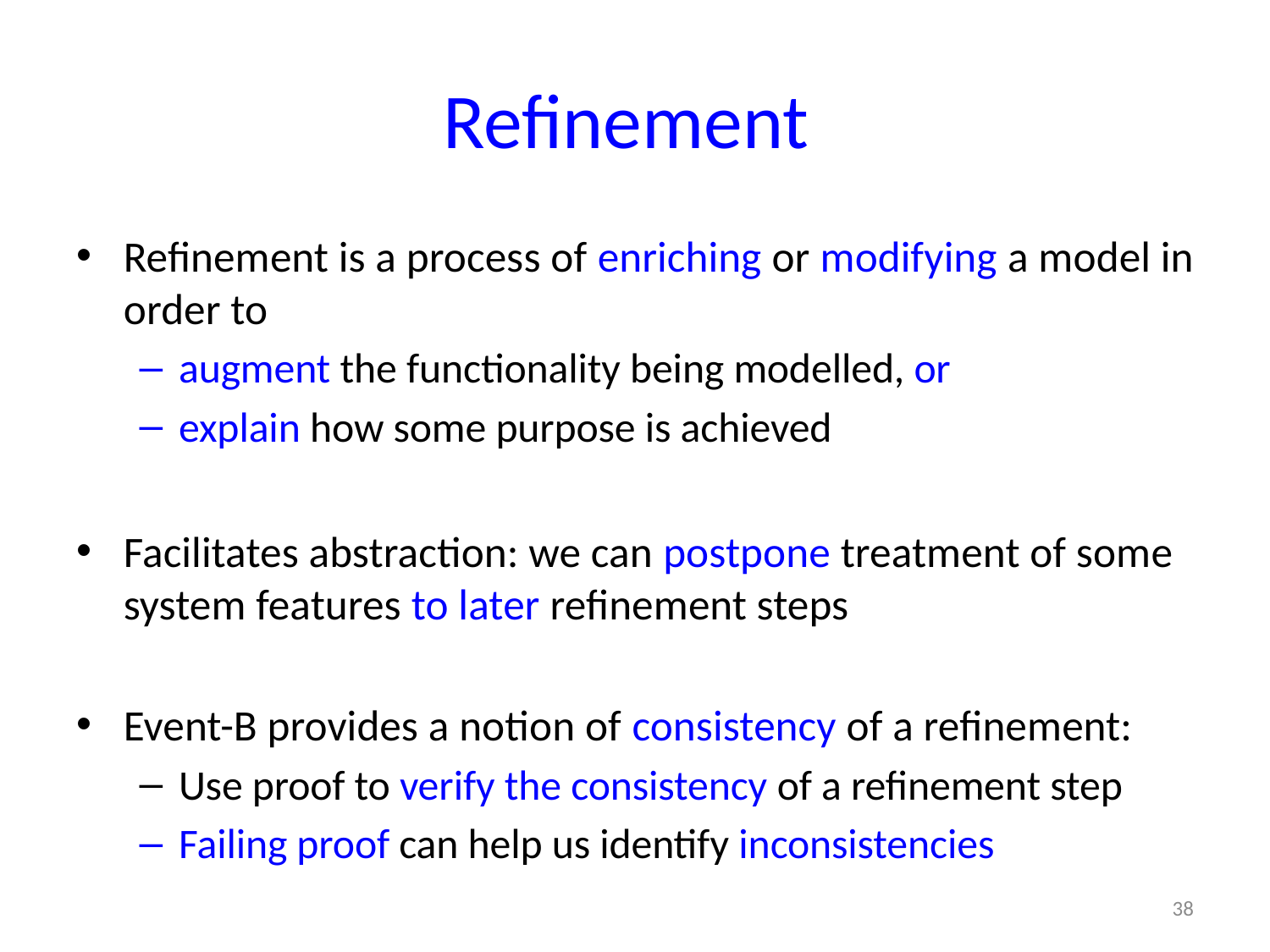

# Refinement
Refinement is a process of enriching or modifying a model in order to
augment the functionality being modelled, or
explain how some purpose is achieved

Facilitates abstraction: we can postpone treatment of some system features to later reﬁnement steps

Event-B provides a notion of consistency of a reﬁnement:
Use proof to verify the consistency of a reﬁnement step
Failing proof can help us identify inconsistencies
38